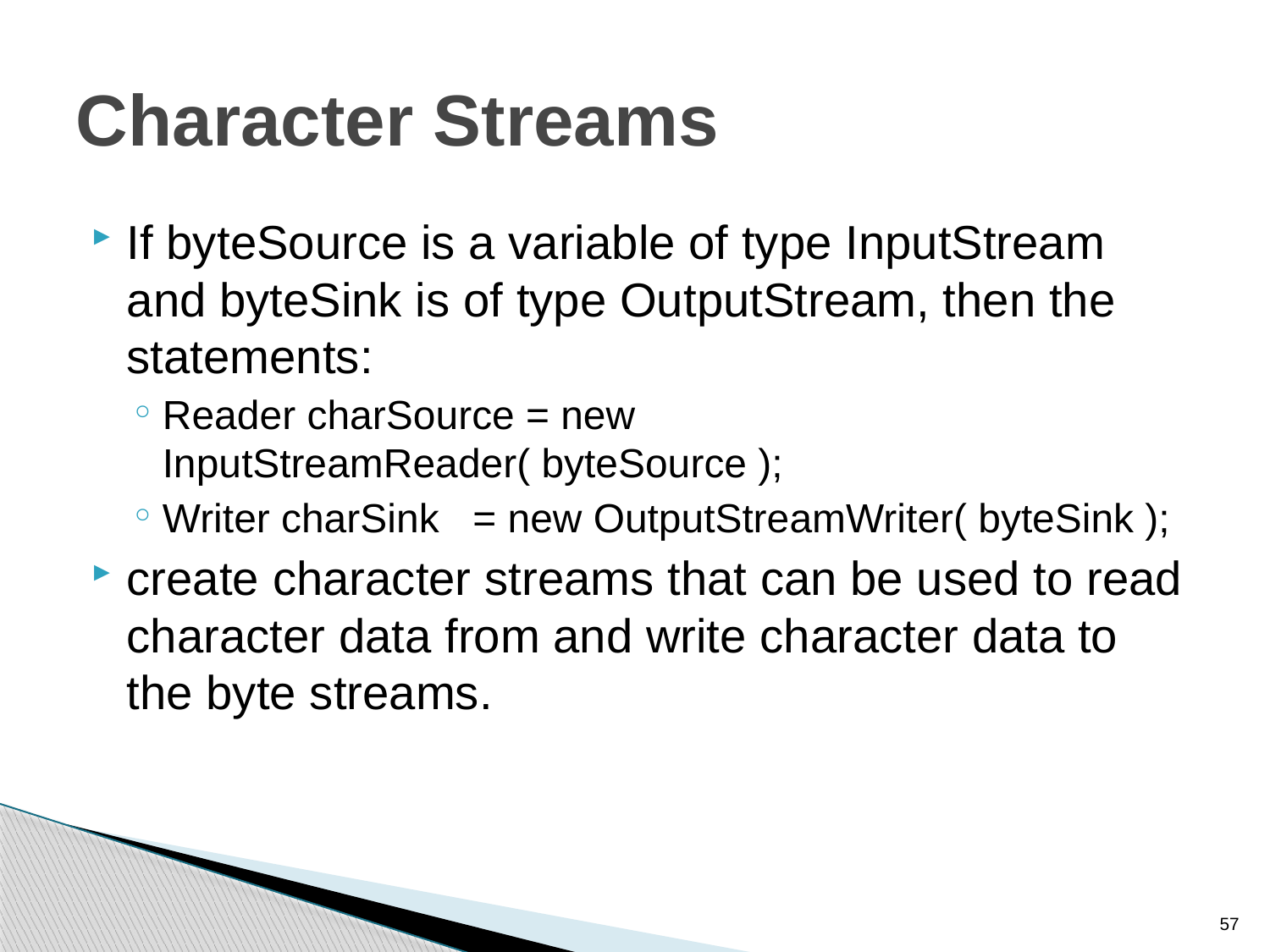

# Character Streams
If byteSource is a variable of type InputStream and byteSink is of type OutputStream, then the statements:
Reader charSource = new InputStreamReader( byteSource );
Writer charSink   = new OutputStreamWriter( byteSink );
create character streams that can be used to read character data from and write character data to the byte streams.
57